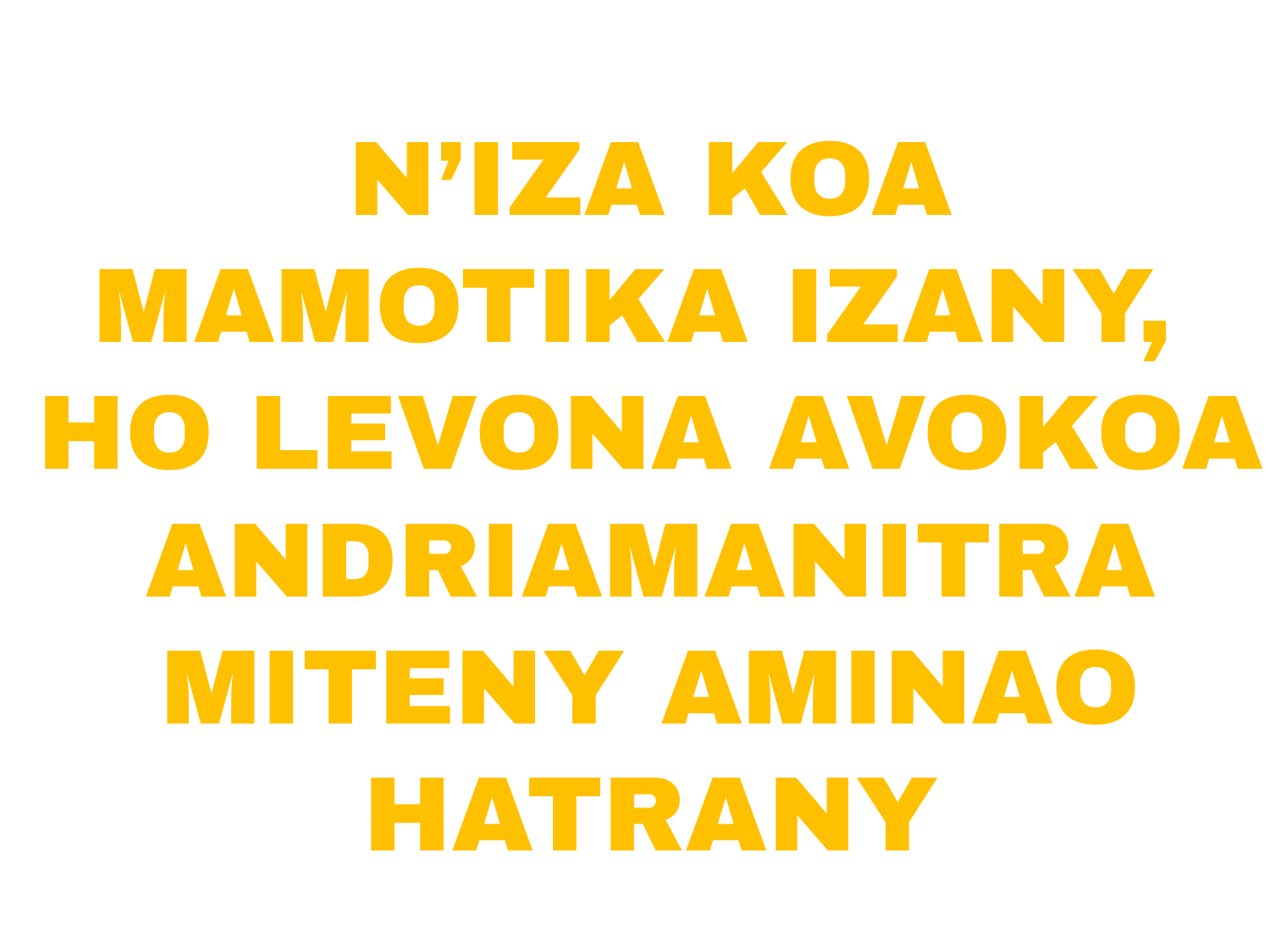

N’IZA KOA MAMOTIKA IZANY,
HO LEVONA AVOKOA
ANDRIAMANITRA MITENY AMINAO HATRANY